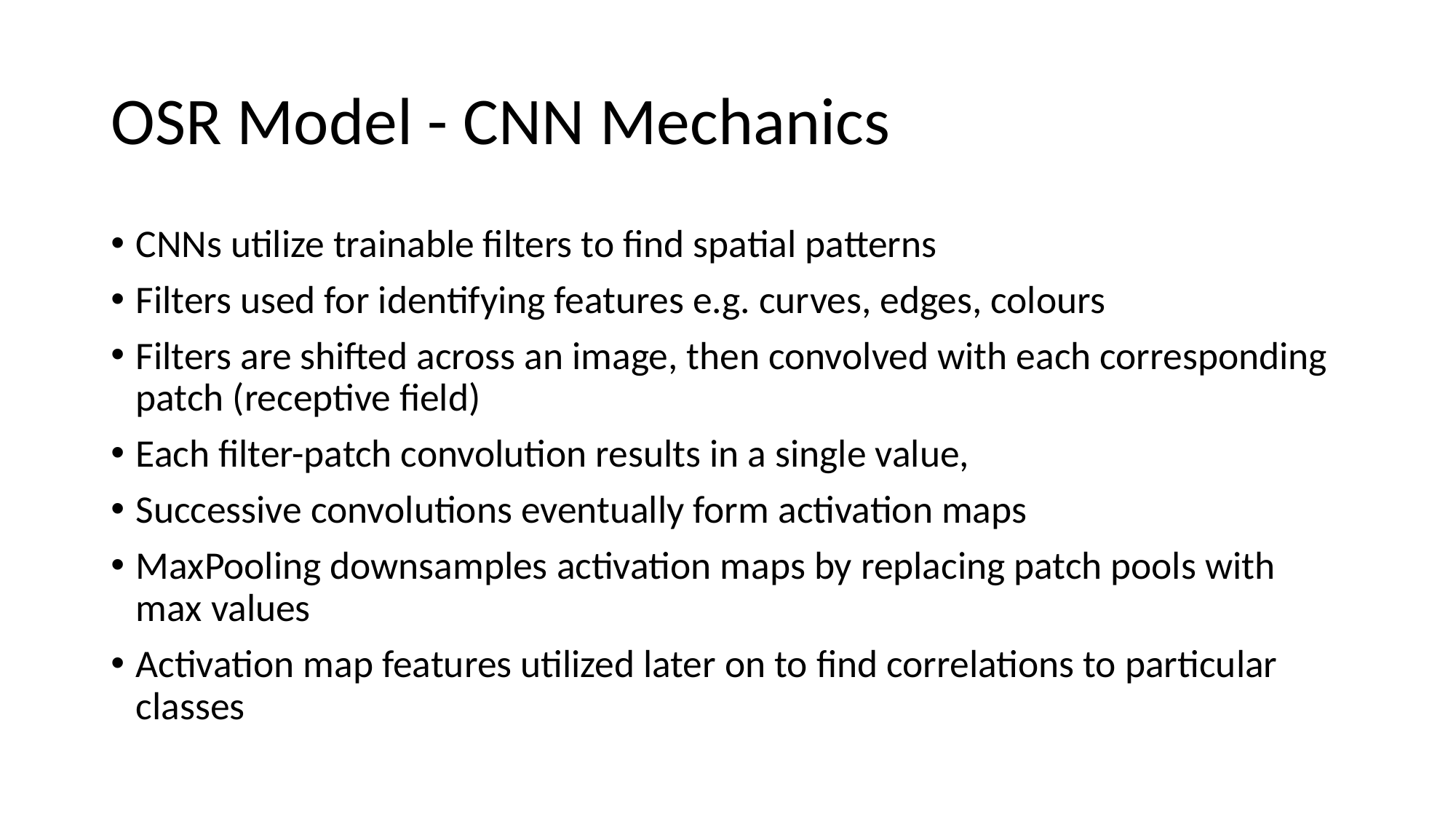

# OSR Model - CNN Mechanics
CNNs utilize trainable filters to find spatial patterns
Filters used for identifying features e.g. curves, edges, colours
Filters are shifted across an image, then convolved with each corresponding patch (receptive field)
Each filter-patch convolution results in a single value,
Successive convolutions eventually form activation maps
MaxPooling downsamples activation maps by replacing patch pools with max values
Activation map features utilized later on to find correlations to particular classes